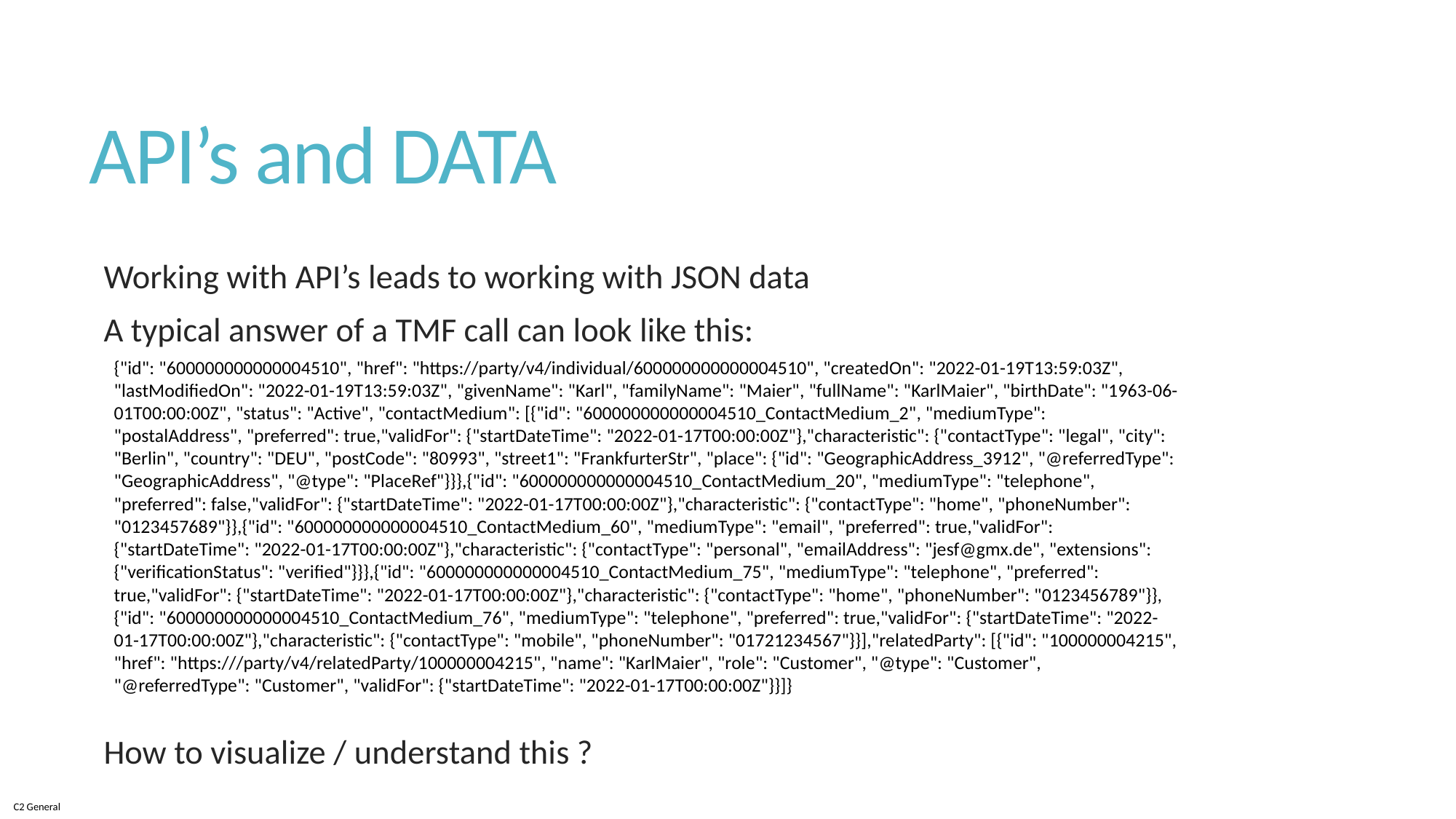

# API’s and DATA
Working with API’s leads to working with JSON data
A typical answer of a TMF call can look like this:

How to visualize / understand this ?
{"id": "600000000000004510", "href": "https://party/v4/individual/600000000000004510", "createdOn": "2022-01-19T13:59:03Z", "lastModifiedOn": "2022-01-19T13:59:03Z", "givenName": "Karl", "familyName": "Maier", "fullName": "KarlMaier", "birthDate": "1963-06-01T00:00:00Z", "status": "Active", "contactMedium": [{"id": "600000000000004510_ContactMedium_2", "mediumType": "postalAddress", "preferred": true,"validFor": {"startDateTime": "2022-01-17T00:00:00Z"},"characteristic": {"contactType": "legal", "city": "Berlin", "country": "DEU", "postCode": "80993", "street1": "FrankfurterStr", "place": {"id": "GeographicAddress_3912", "@referredType": "GeographicAddress", "@type": "PlaceRef"}}},{"id": "600000000000004510_ContactMedium_20", "mediumType": "telephone", "preferred": false,"validFor": {"startDateTime": "2022-01-17T00:00:00Z"},"characteristic": {"contactType": "home", "phoneNumber": "0123457689"}},{"id": "600000000000004510_ContactMedium_60", "mediumType": "email", "preferred": true,"validFor": {"startDateTime": "2022-01-17T00:00:00Z"},"characteristic": {"contactType": "personal", "emailAddress": "jesf@gmx.de", "extensions": {"verificationStatus": "verified"}}},{"id": "600000000000004510_ContactMedium_75", "mediumType": "telephone", "preferred": true,"validFor": {"startDateTime": "2022-01-17T00:00:00Z"},"characteristic": {"contactType": "home", "phoneNumber": "0123456789"}},{"id": "600000000000004510_ContactMedium_76", "mediumType": "telephone", "preferred": true,"validFor": {"startDateTime": "2022-01-17T00:00:00Z"},"characteristic": {"contactType": "mobile", "phoneNumber": "01721234567"}}],"relatedParty": [{"id": "100000004215", "href": "https:///party/v4/relatedParty/100000004215", "name": "KarlMaier", "role": "Customer", "@type": "Customer", "@referredType": "Customer", "validFor": {"startDateTime": "2022-01-17T00:00:00Z"}}]}